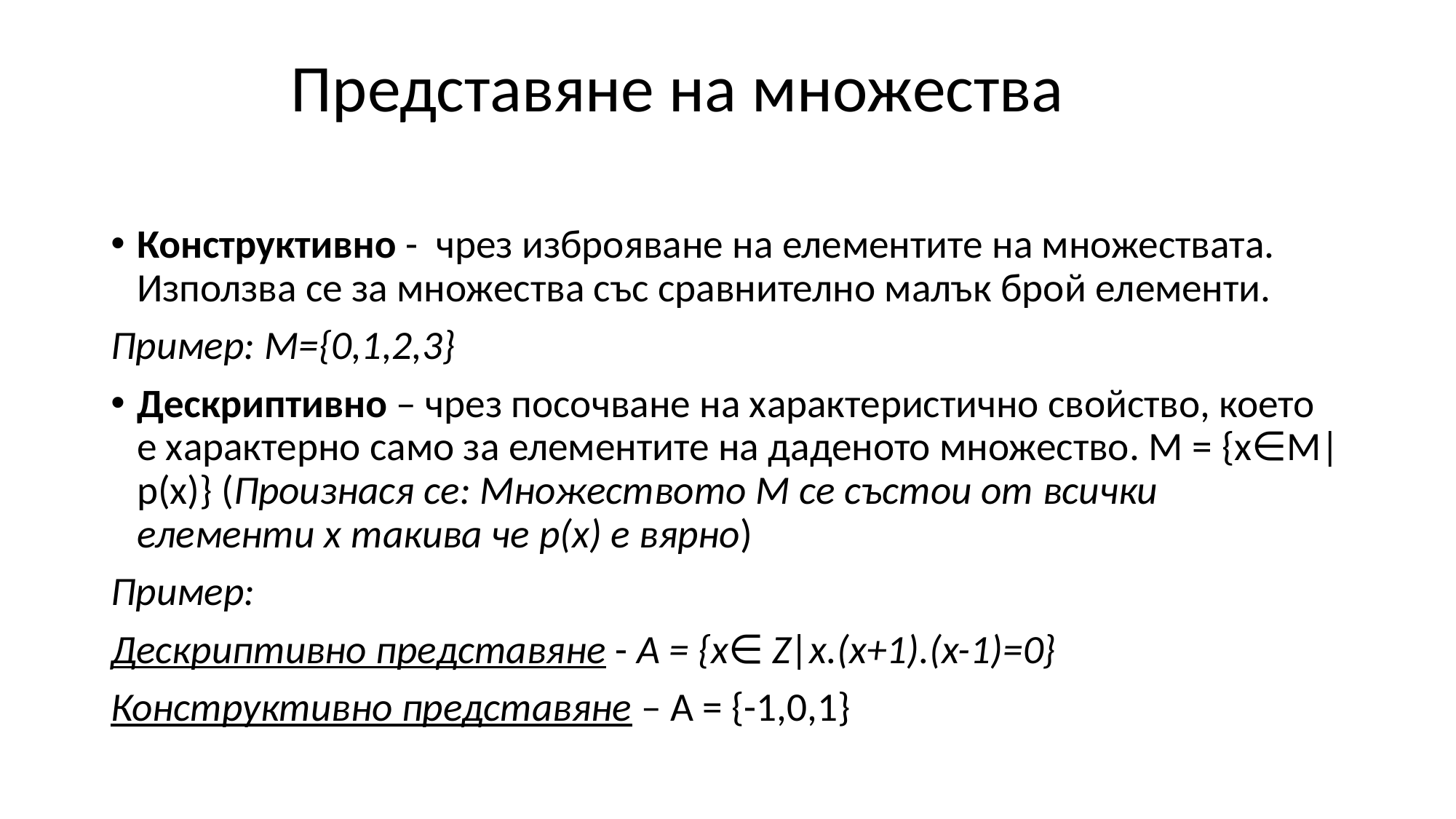

# Представяне на множества
Конструктивно -  чрез изброяване на елементите на множествата. Използва се за множества със сравнително малък брой елементи.
Пример: M={0,1,2,3}
Дескриптивно – чрез посочване на характеристично свойство, което е характерно само за елементите на даденото множество. М = {x∈M|p(x)} (Произнася се: Множеството М се състои от всички елементи x такива че p(x) e вярно)
Пример:
Дескриптивно представяне - А = {x∈ Z|x.(x+1).(x-1)=0}
Конструктивно представяне – А = {-1,0,1}